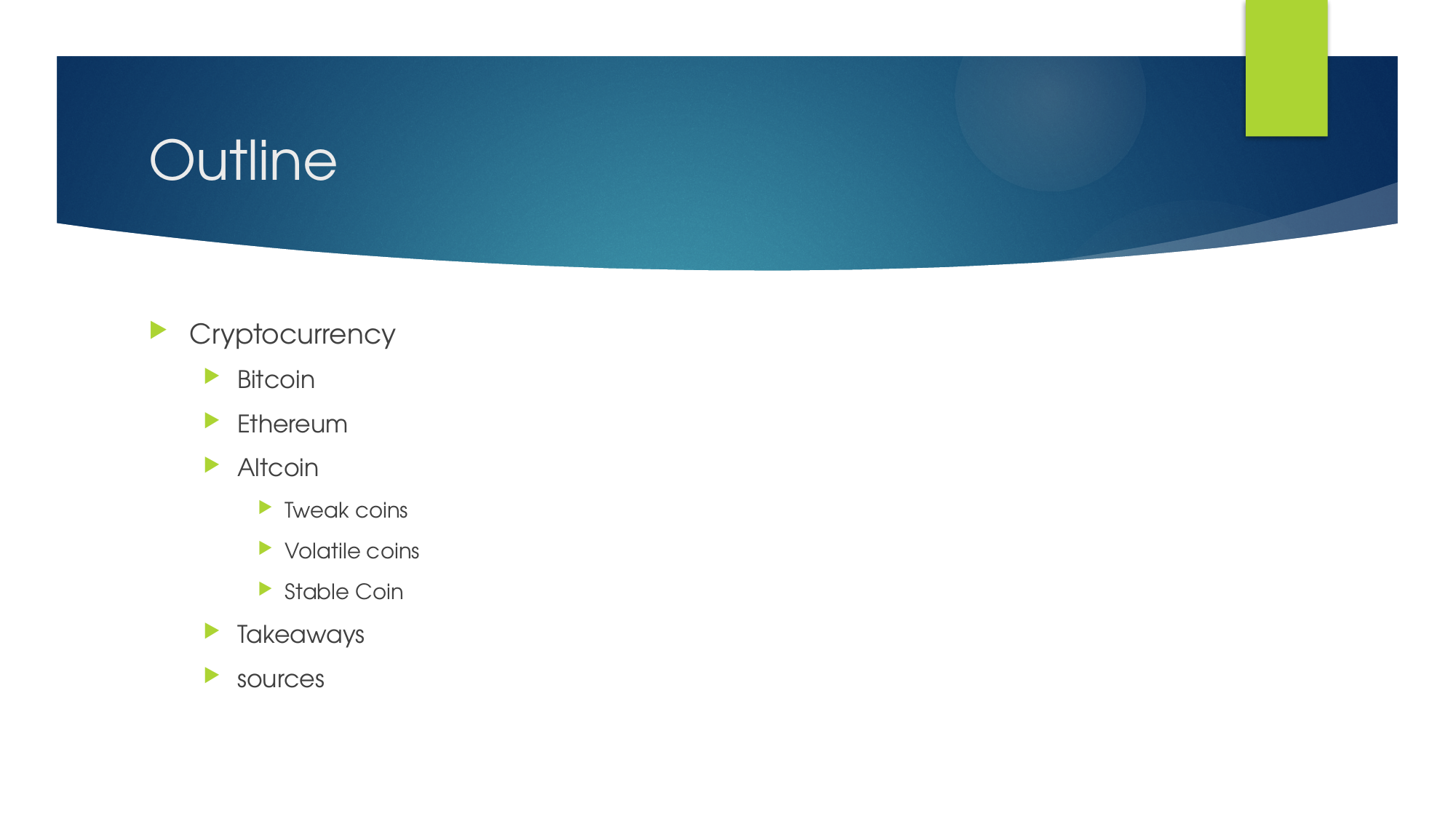

# Outline
Cryptocurrency
Bitcoin
Ethereum
Altcoin
Tweak coins
Volatile coins
Stable Coin
Takeaways
sources